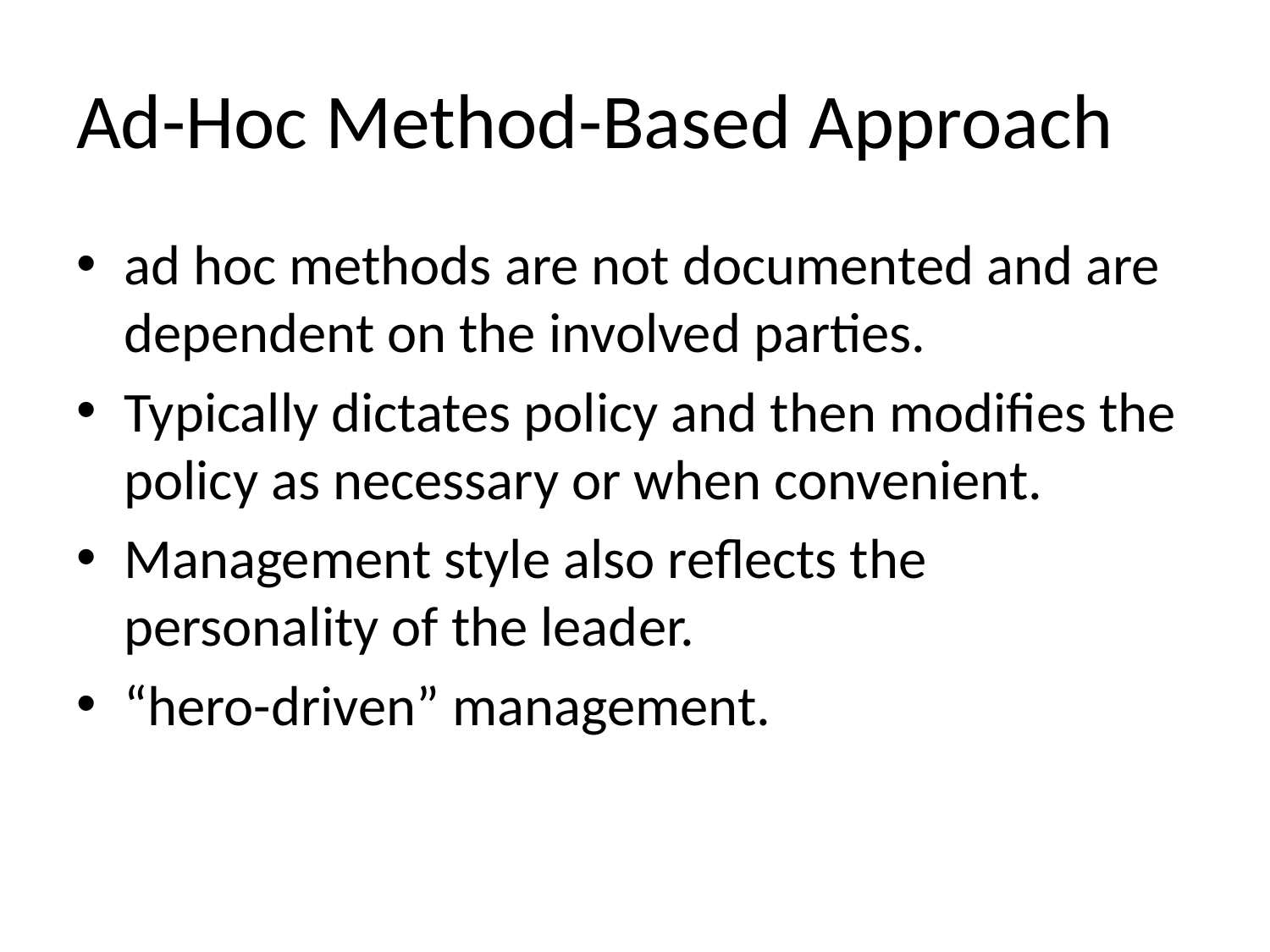

# Ad-Hoc Method-Based Approach
ad hoc methods are not documented and are dependent on the involved parties.
Typically dictates policy and then modifies the policy as necessary or when convenient.
Management style also reflects the personality of the leader.
“hero-driven” management.